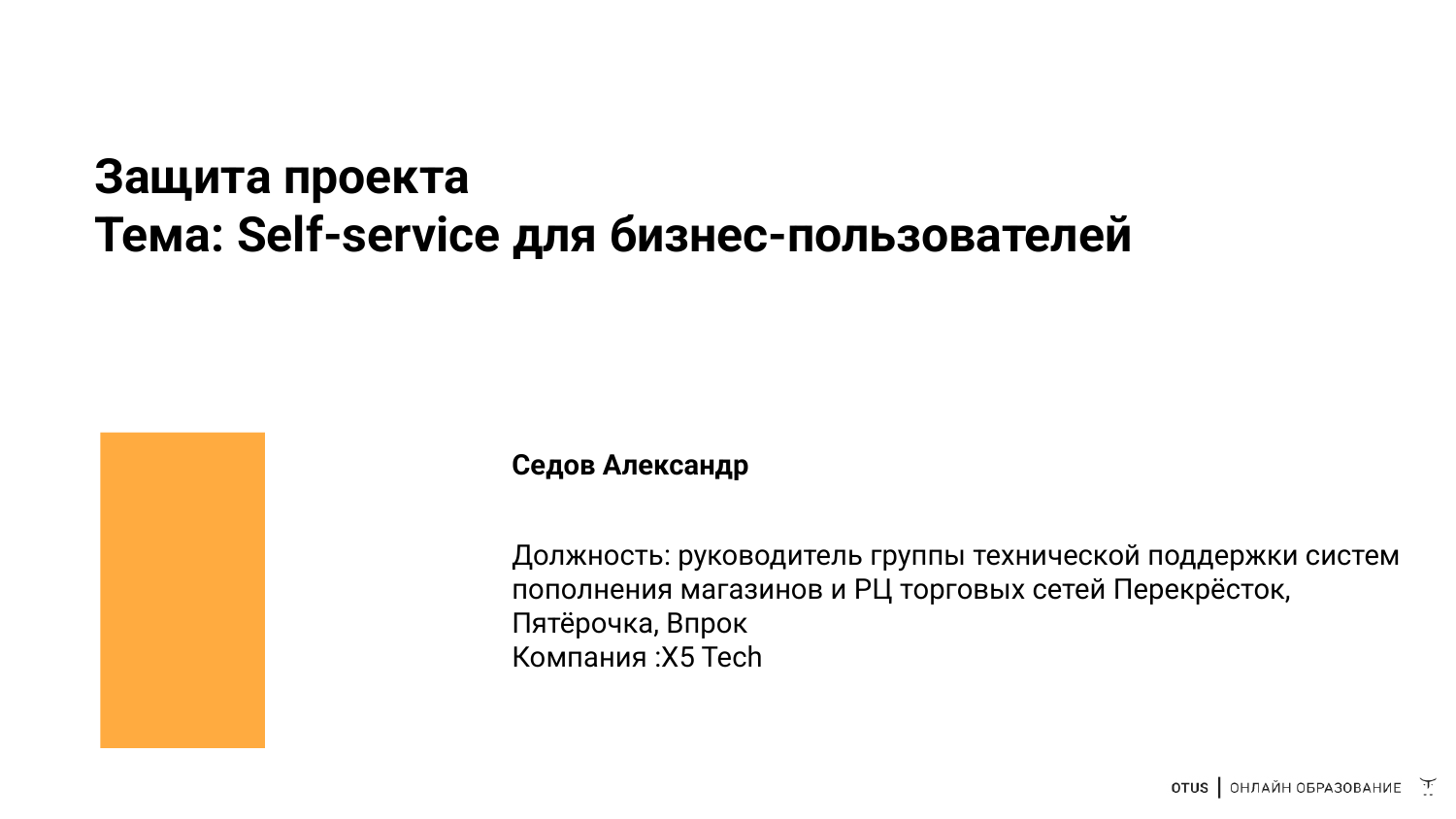

# Защита проекта
Тема: Self-service для бизнес-пользователей

Седов Александр
Должность: руководитель группы технической поддержки систем пополнения магазинов и РЦ торговых сетей Перекрёсток, Пятёрочка, Впрок
Компания :X5 Tech